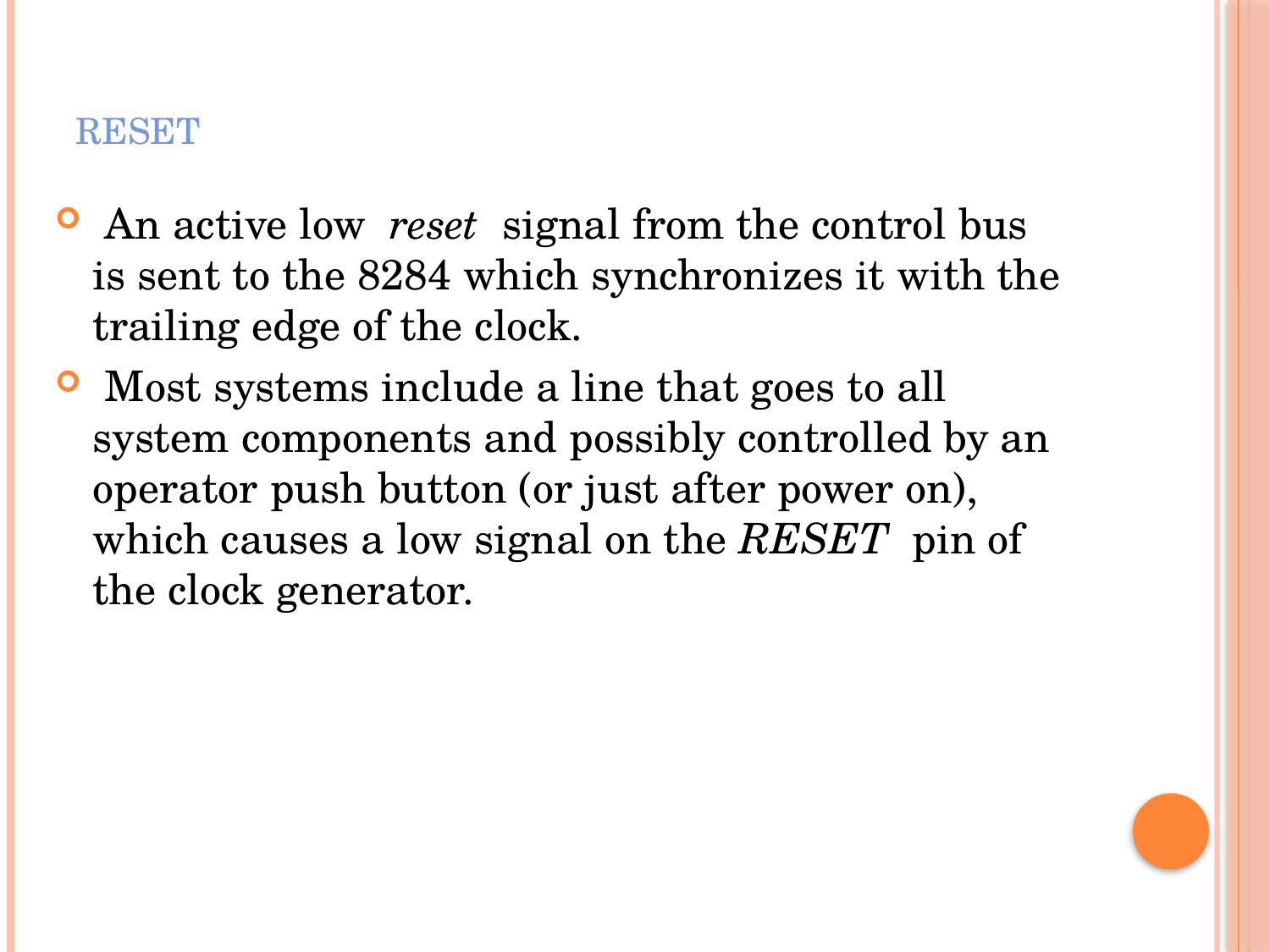

# Reset
 An active low  reset  signal from the control bus is sent to the 8284 which synchronizes it with the trailing edge of the clock.
 Most systems include a line that goes to all system components and possibly controlled by an operator push button (or just after power on), which causes a low signal on the RESET  pin of the clock generator.